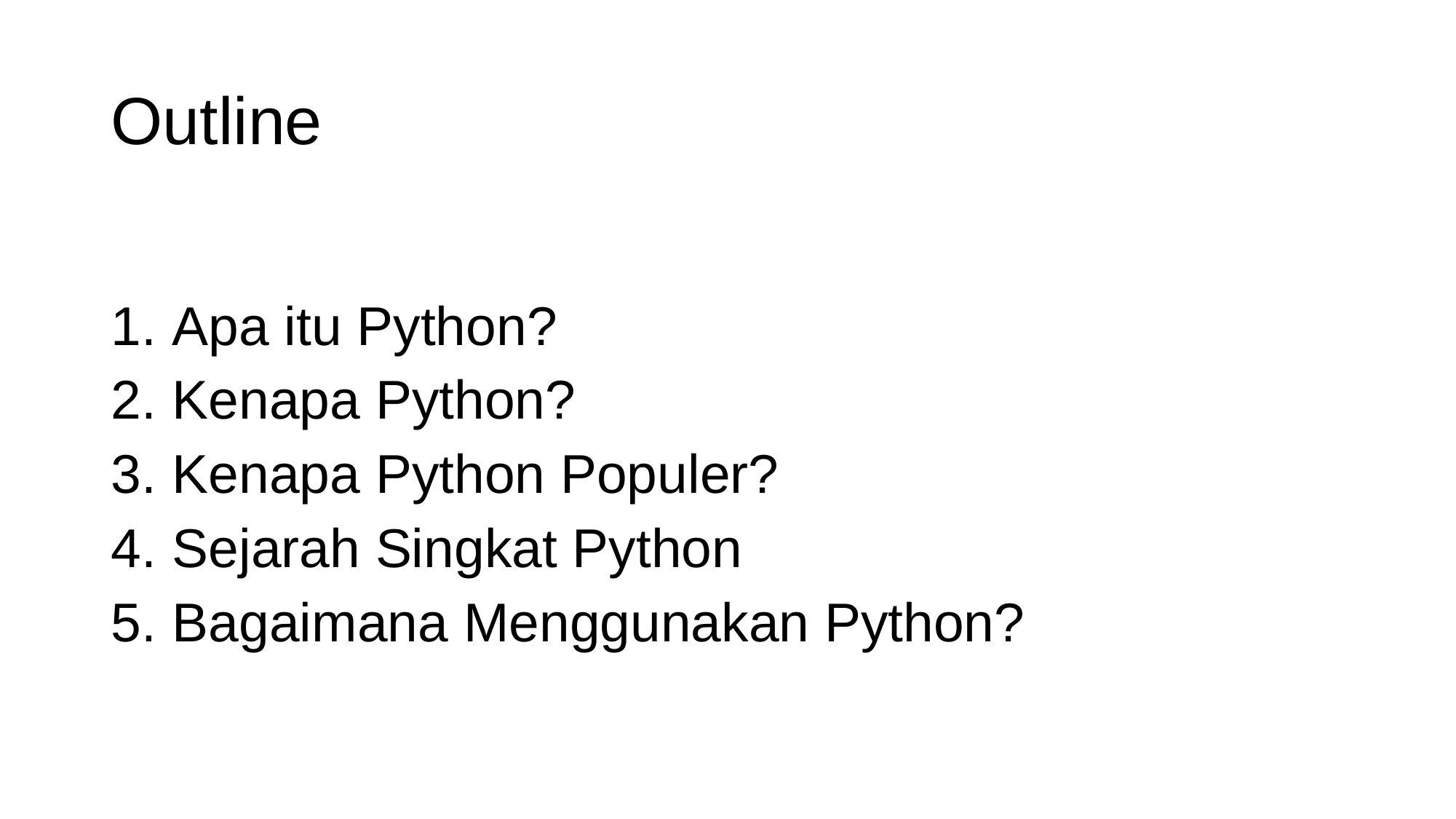

# Outline
Apa itu Python?
Kenapa Python?
Kenapa Python Populer?
Sejarah Singkat Python
Bagaimana Menggunakan Python?